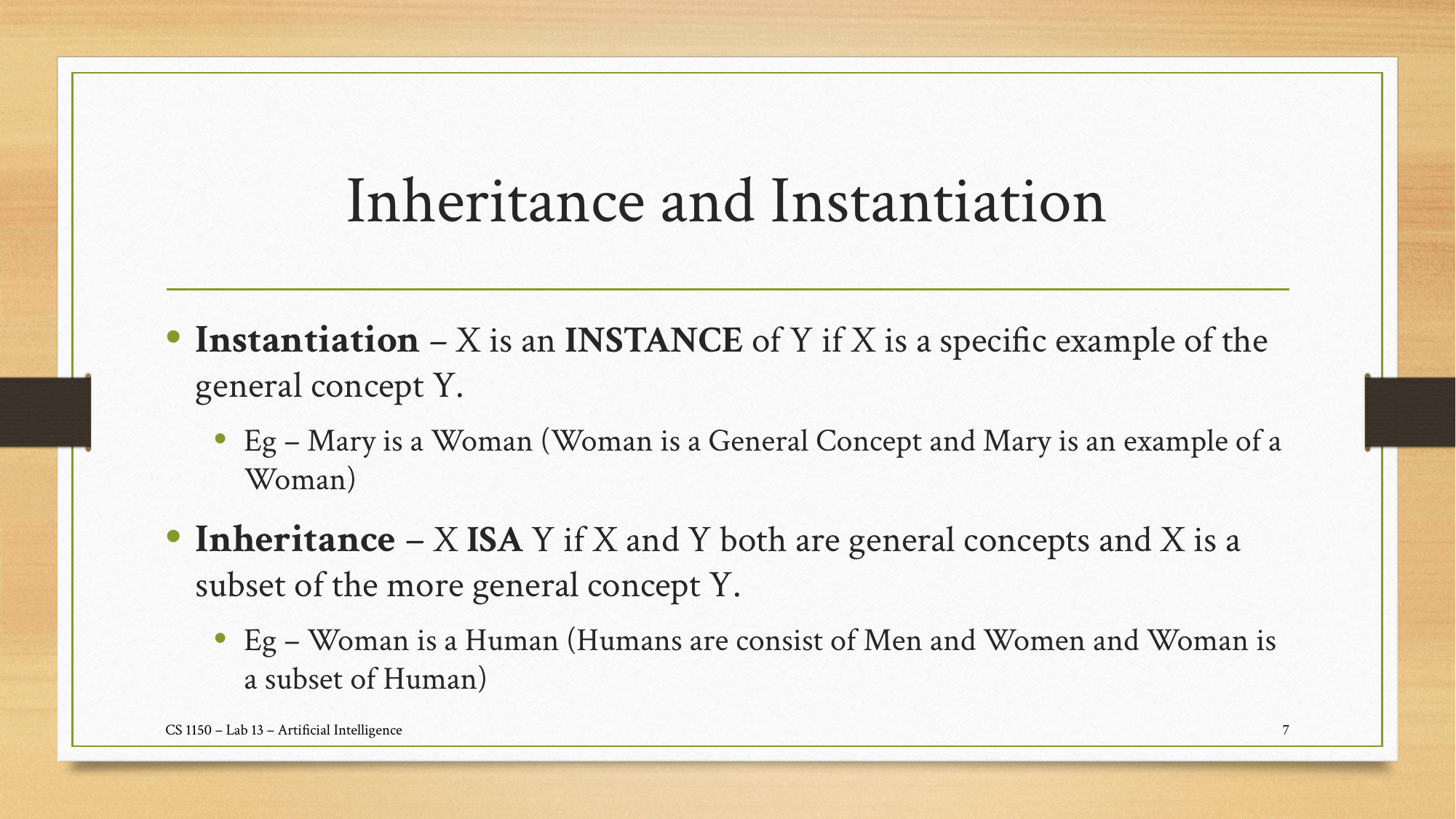

# Inheritance and Instantiation
Instantiation – X is an INSTANCE of Y if X is a specific example of the general concept Y.
Eg – Mary is a Woman (Woman is a General Concept and Mary is an example of a Woman)
Inheritance – X ISA Y if X and Y both are general concepts and X is a subset of the more general concept Y.
Eg – Woman is a Human (Humans are consist of Men and Women and Woman is a subset of Human)
CS 1150 – Lab 13 – Artificial Intelligence
7